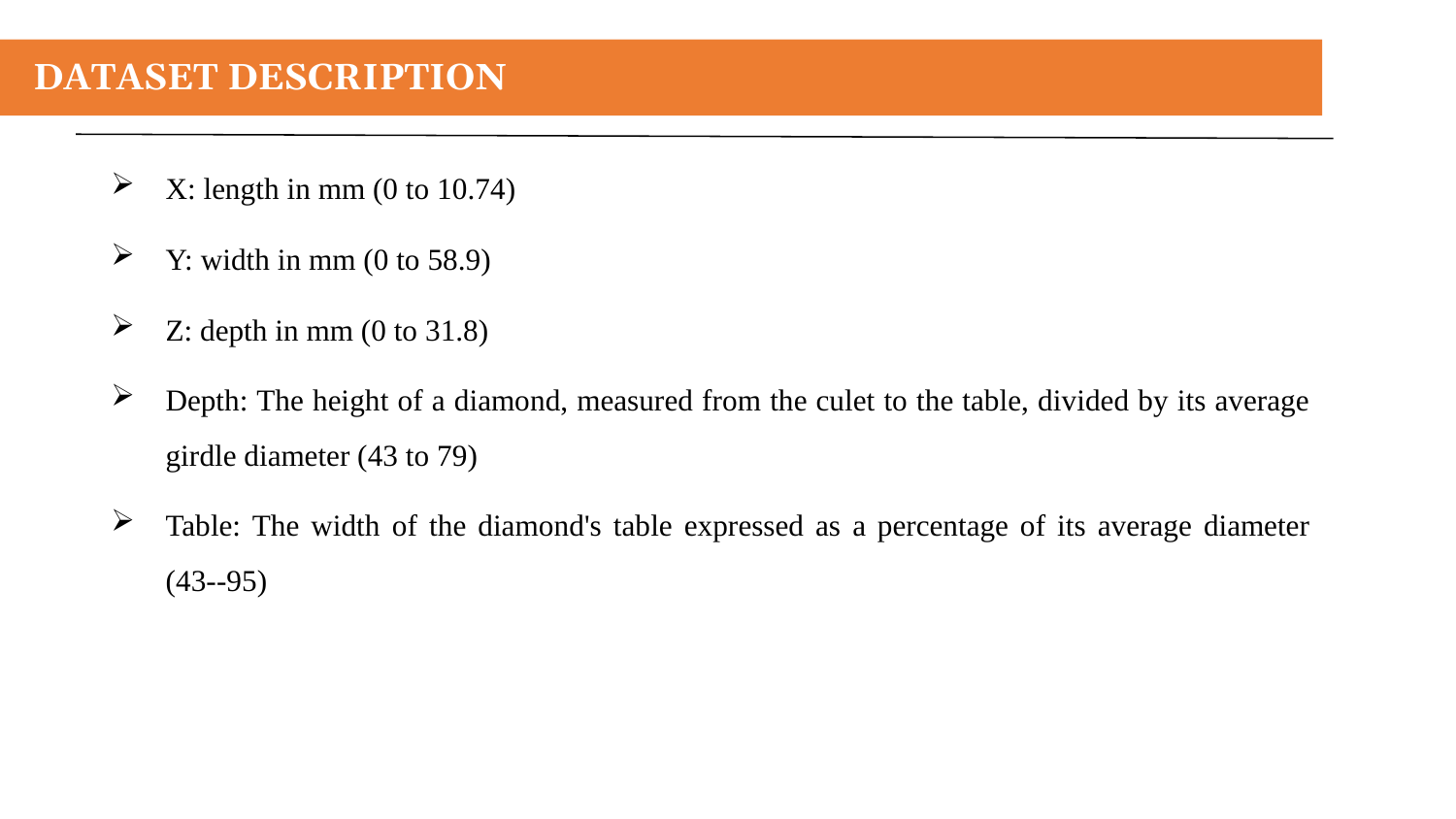

DATASET DESCRIPTION
X: length in mm (0 to 10.74)
Y: width in mm (0 to 58.9)
Z: depth in mm (0 to 31.8)
Depth: The height of a diamond, measured from the culet to the table, divided by its average girdle diameter (43 to 79)
Table: The width of the diamond's table expressed as a percentage of its average diameter (43--95)